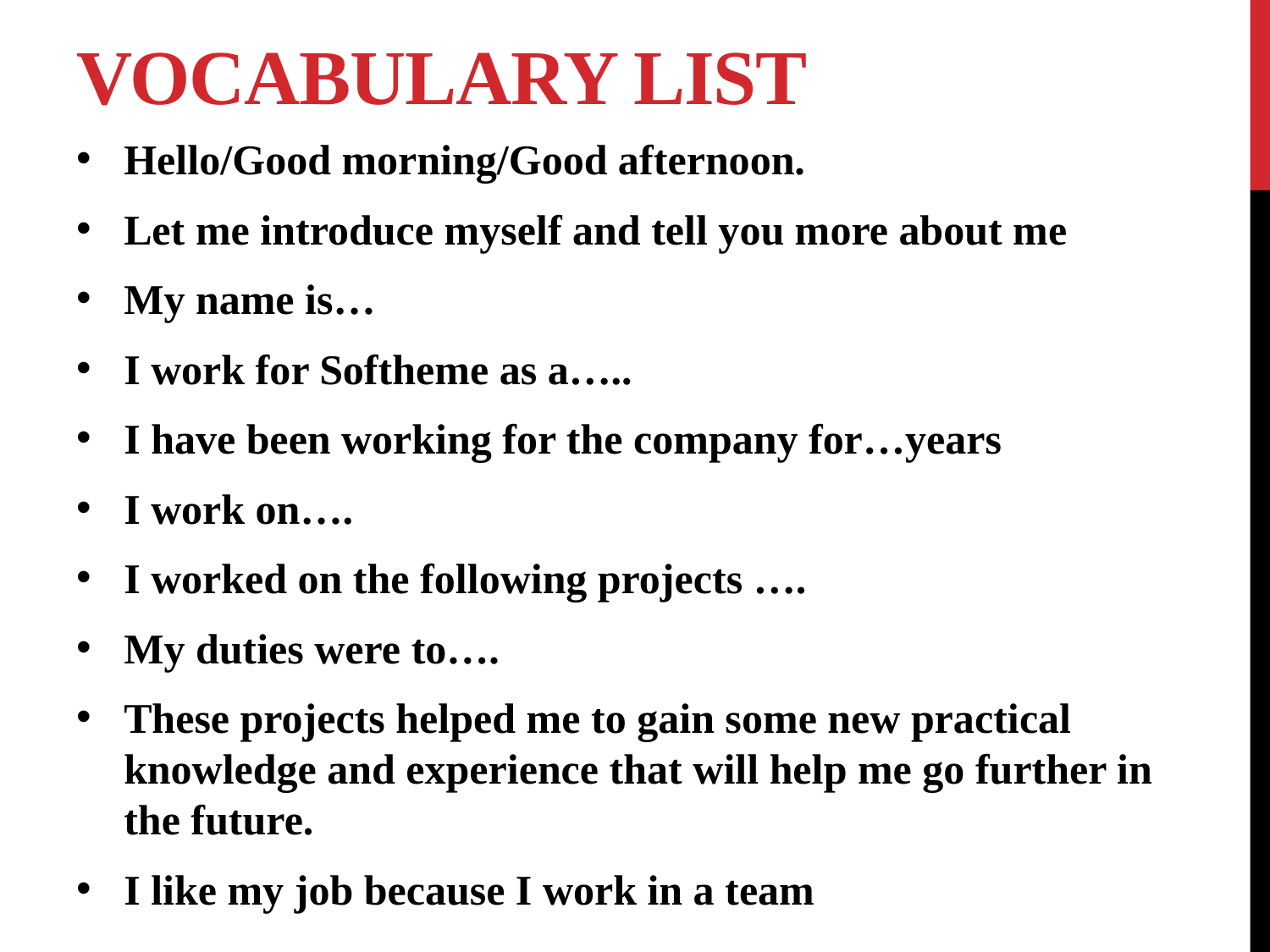

# Vocabulary list
Hello/Good morning/Good afternoon.
Let me introduce myself and tell you more about me
My name is…
I work for Softheme as a…..
I have been working for the company for…years
I work on….
I worked on the following projects ….
My duties were to….
These projects helped me to gain some new practical knowledge and experience that will help me go further in the future.
I like my job because I work in a team